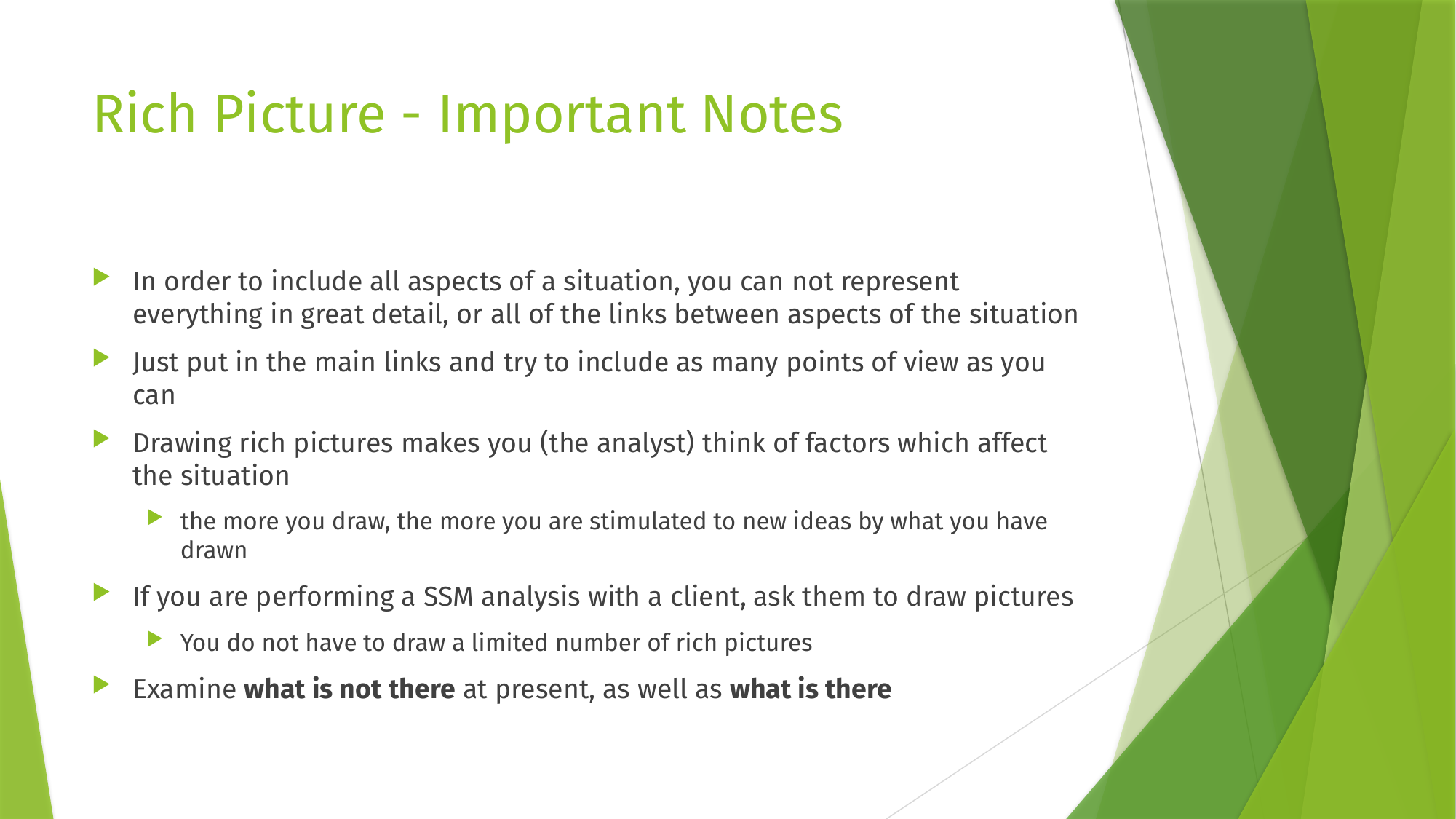

# Rich Picture - Important Notes
In order to include all aspects of a situation, you can not represent everything in great detail, or all of the links between aspects of the situation
Just put in the main links and try to include as many points of view as you can
Drawing rich pictures makes you (the analyst) think of factors which affect the situation
the more you draw, the more you are stimulated to new ideas by what you have drawn
If you are performing a SSM analysis with a client, ask them to draw pictures
You do not have to draw a limited number of rich pictures
Examine what is not there at present, as well as what is there